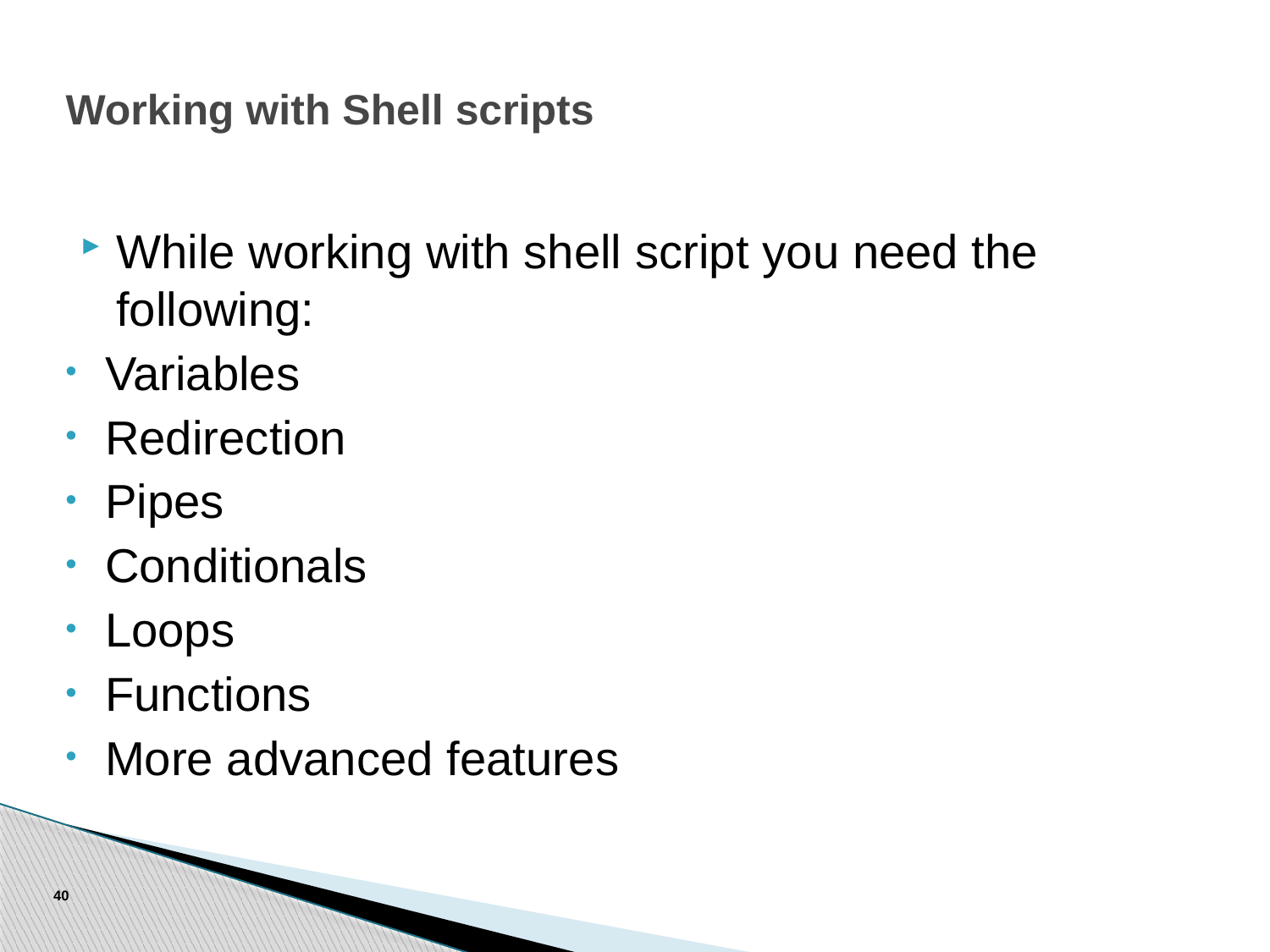

# Working with Shell scripts
While working with shell script you need the following:
Variables
Redirection
Pipes
Conditionals
Loops
Functions
More advanced features
40